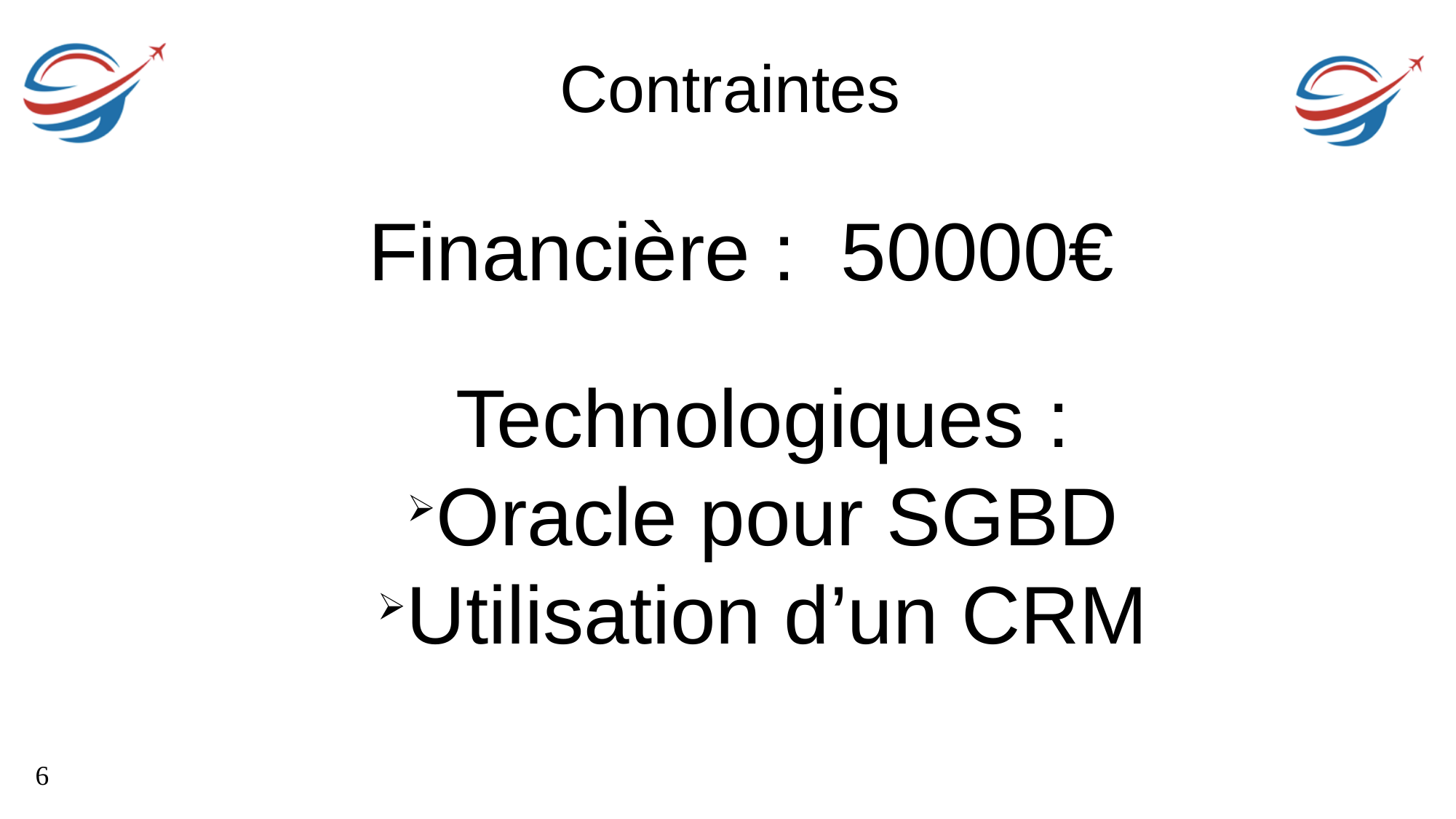

Contraintes
Financière :  50000€
Technologiques :
Oracle pour SGBD
Utilisation d’un CRM